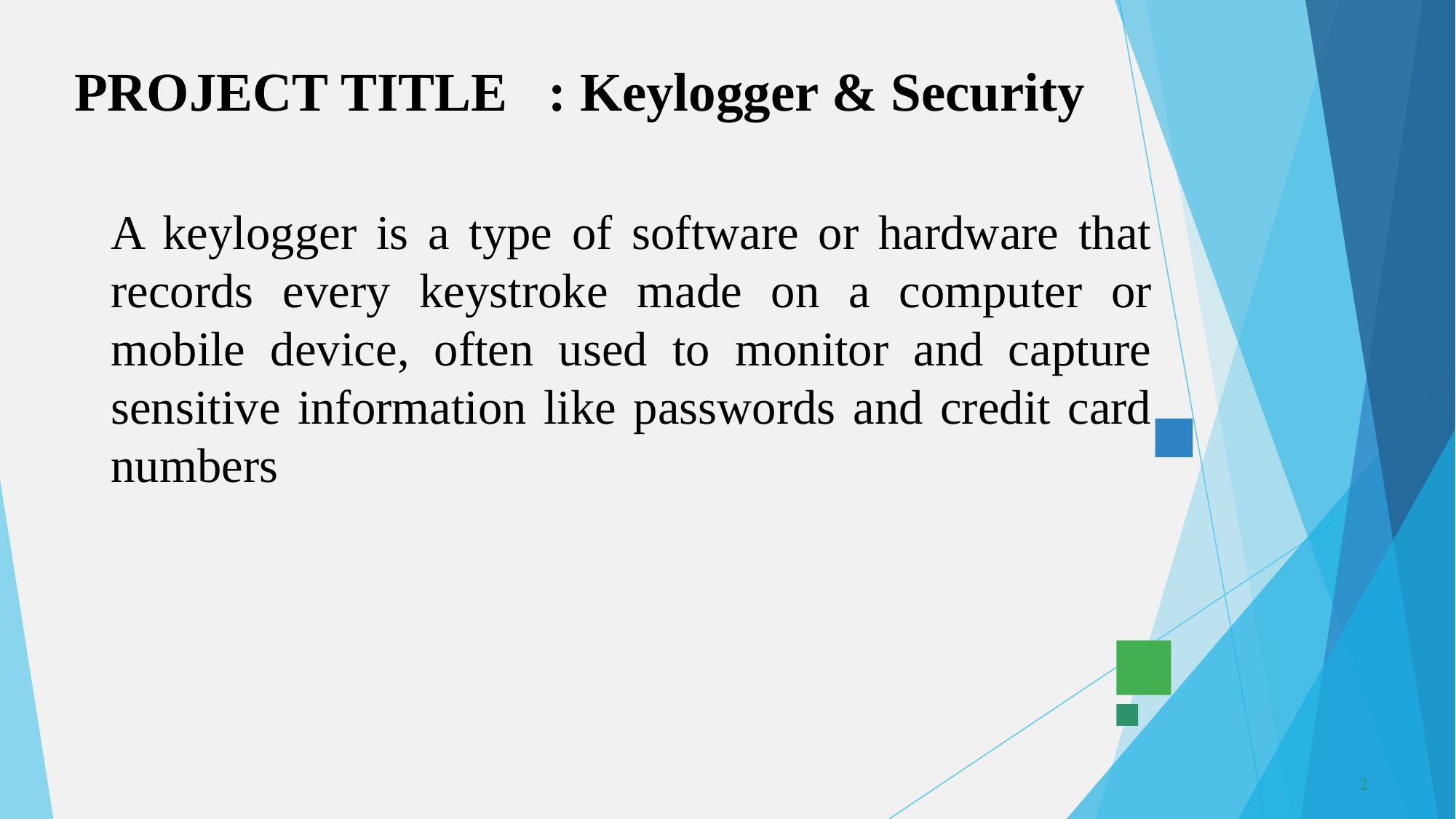

# PROJECT TITLE   : Keylogger & Security
A keylogger is a type of software or hardware that records every keystroke made on a computer or mobile device, often used to monitor and capture sensitive information like passwords and credit card numbers

2